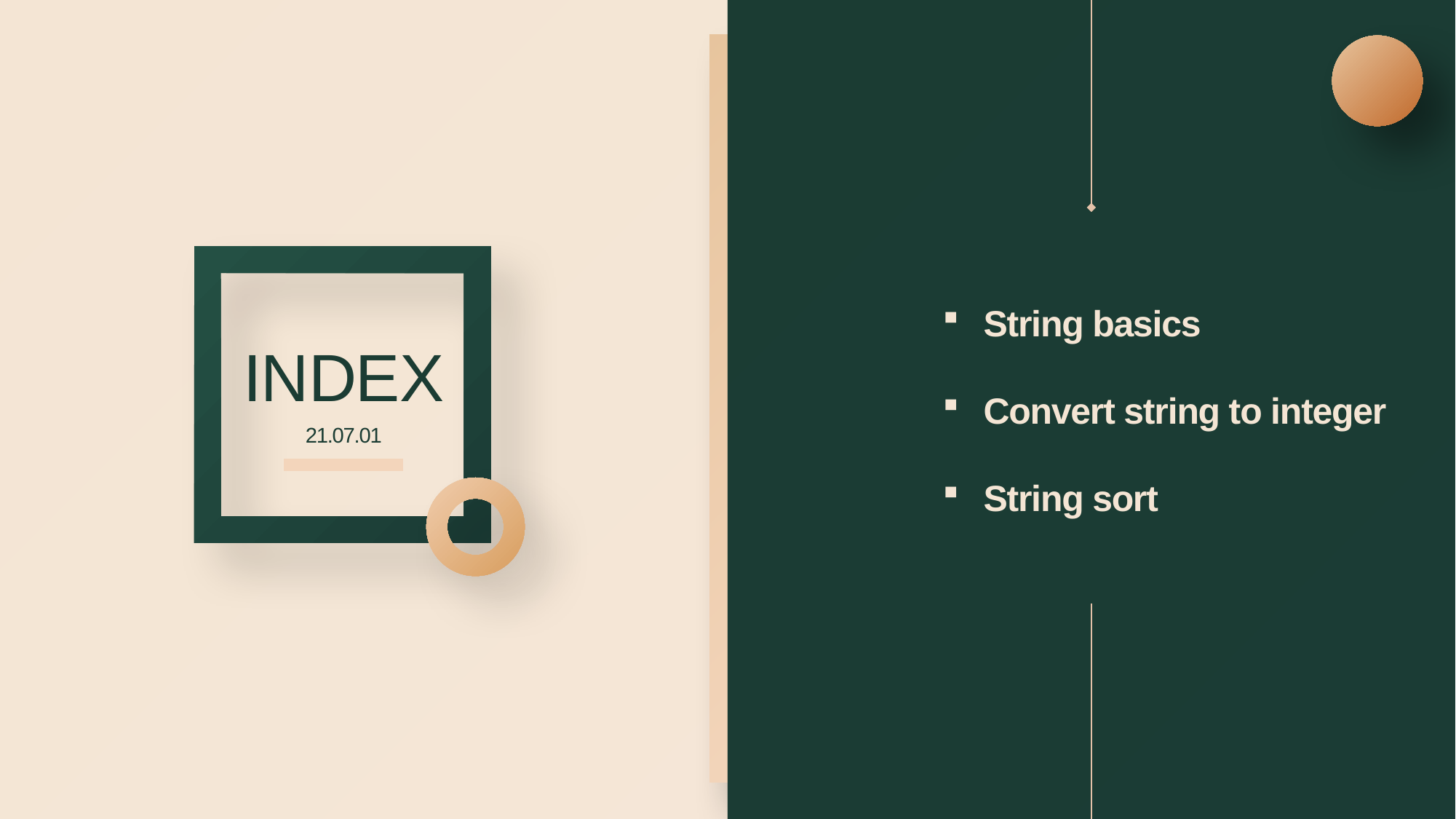

String basics

Convert string to integer

String sort

INDEX
21.07.01